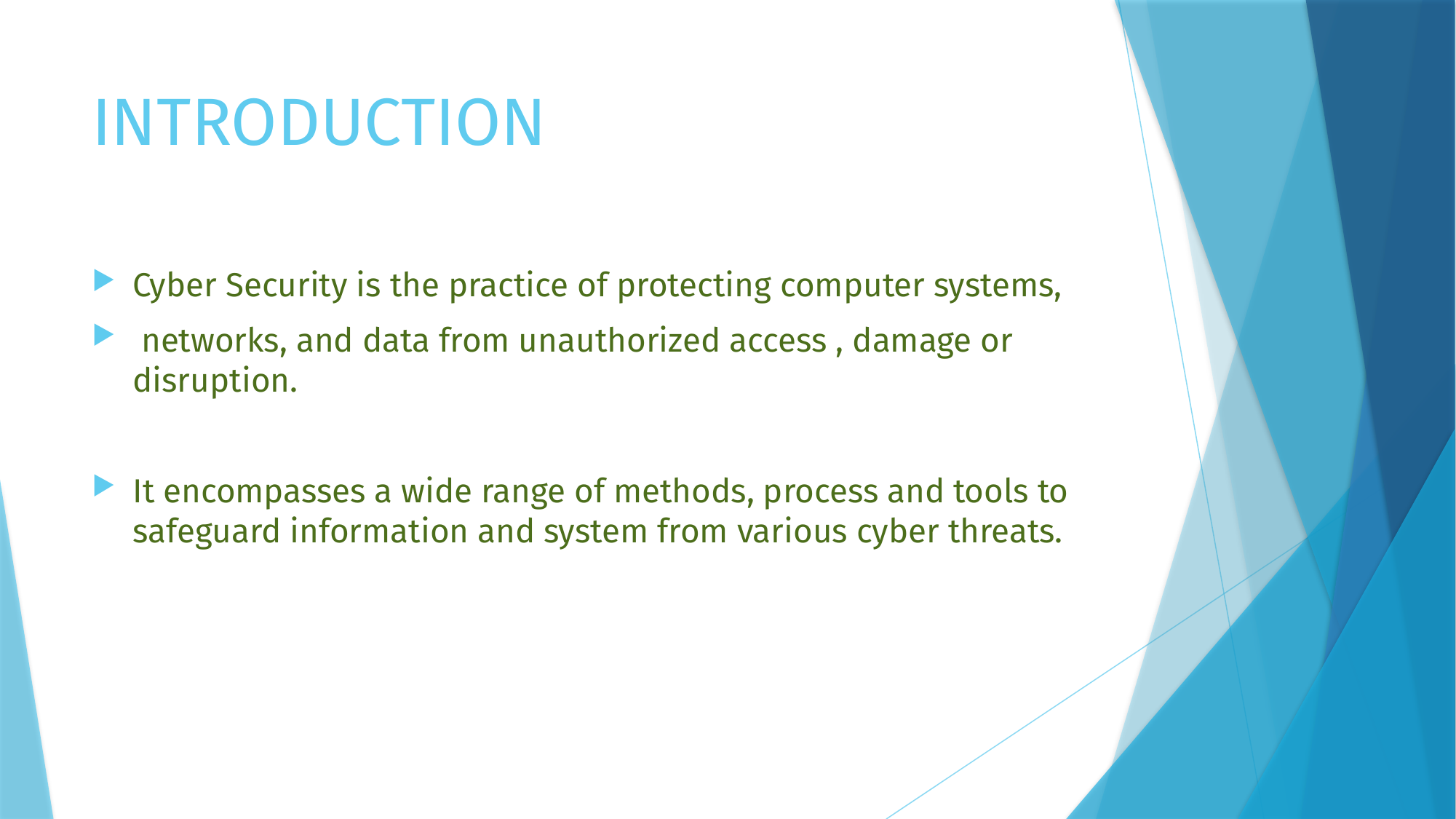

# INTRODUCTION
Cyber Security is the practice of protecting computer systems,
 networks, and data from unauthorized access , damage or disruption.

It encompasses a wide range of methods, process and tools to safeguard information and system from various cyber threats.